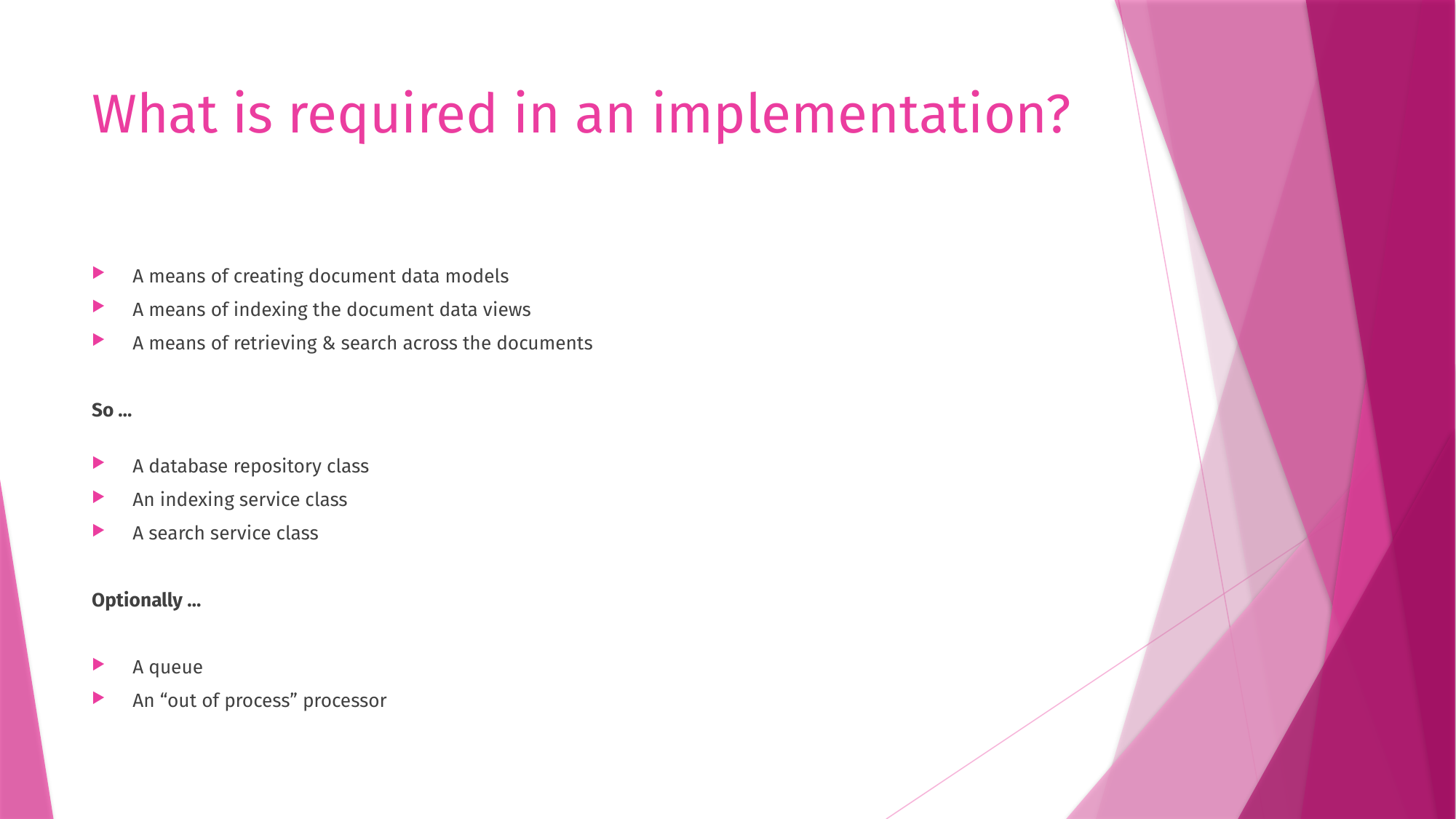

# What is required in an implementation?
A means of creating document data models
A means of indexing the document data views
A means of retrieving & search across the documents

So …
A database repository class
An indexing service class
A search service class

Optionally …

A queue
An “out of process” processor